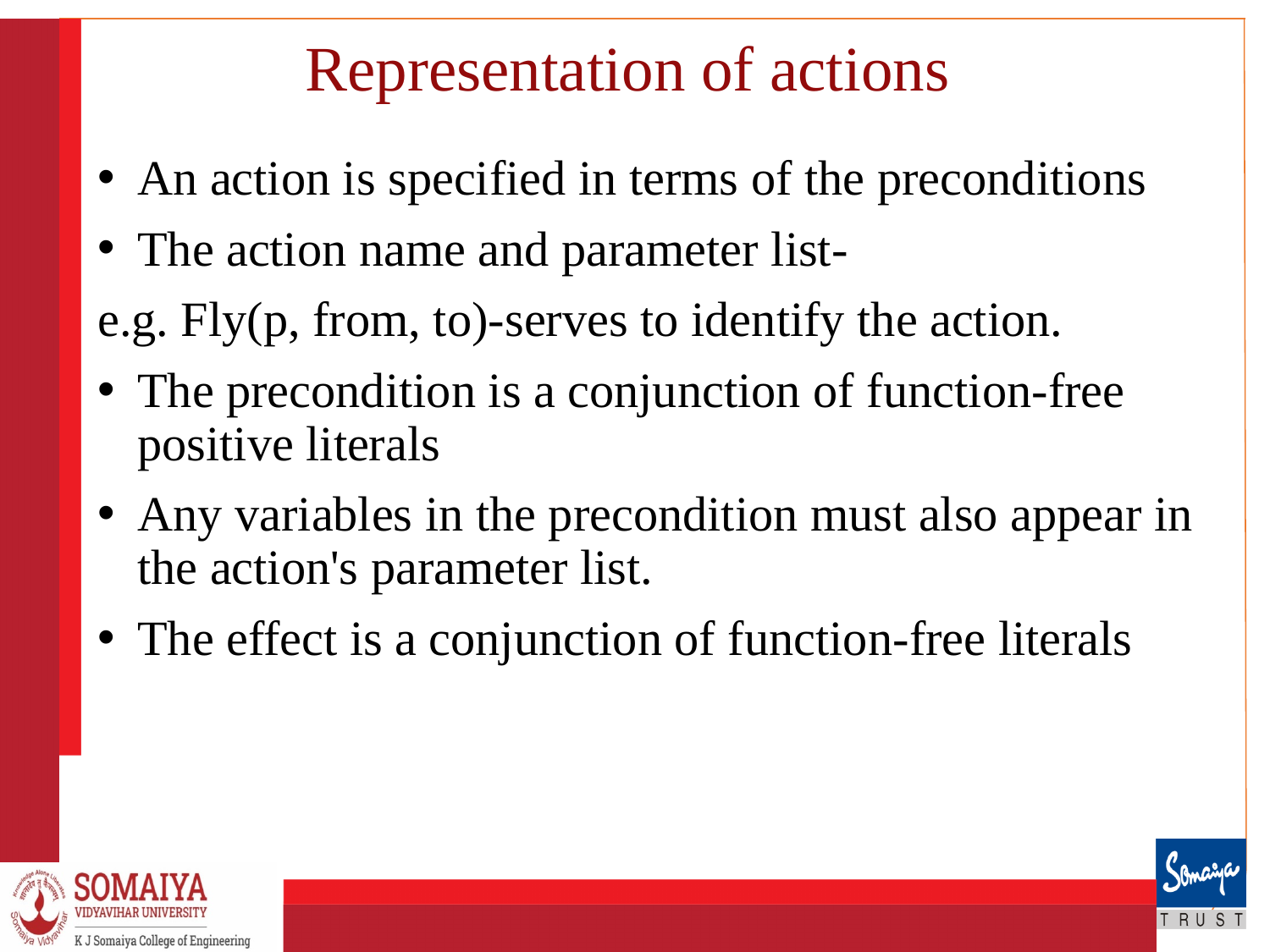

# Representation of actions
An action is specified in terms of the preconditions
The action name and parameter list-
e.g. Fly(p, from, to)-serves to identify the action.
The precondition is a conjunction of function-free positive literals
Any variables in the precondition must also appear in the action's parameter list.
The effect is a conjunction of function-free literals